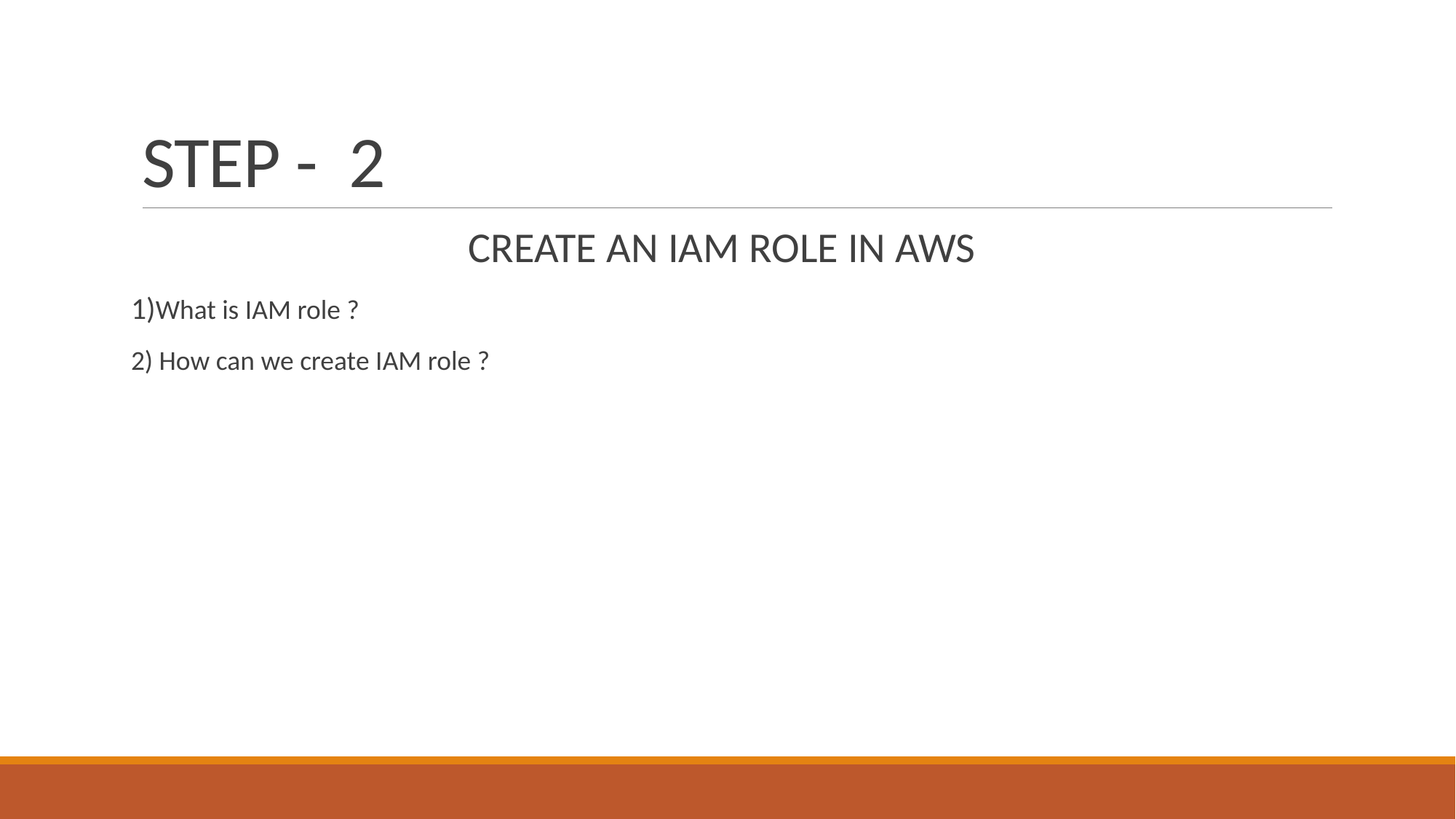

# STEP -  2
                                   CREATE AN IAM ROLE IN AWS
1)What is IAM role ?
2) How can we create IAM role ?